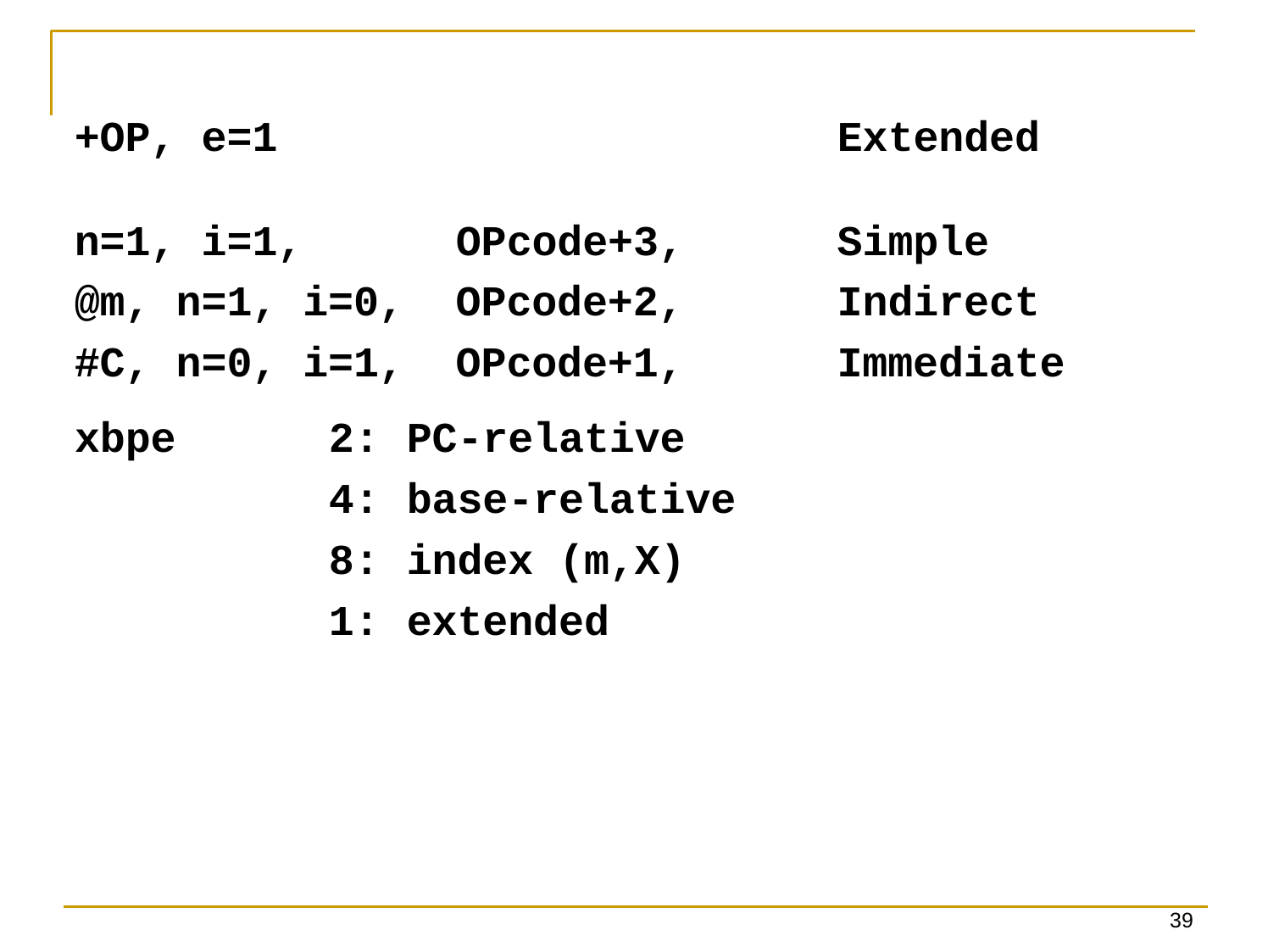

| +OP, | e=1 |  |  | Extended |
| --- | --- | --- | --- | --- |
| n=1, | i=1, |  | OPcode+3, | Simple |
| @m, | n=1, | i=0, | OPcode+2, | Indirect |
| #C, | n=0, | i=1, | OPcode+1, | Immediate |
xbpe
2:	PC-relative
4:	base-relative
8:	index	(m,X)
1:	extended

39